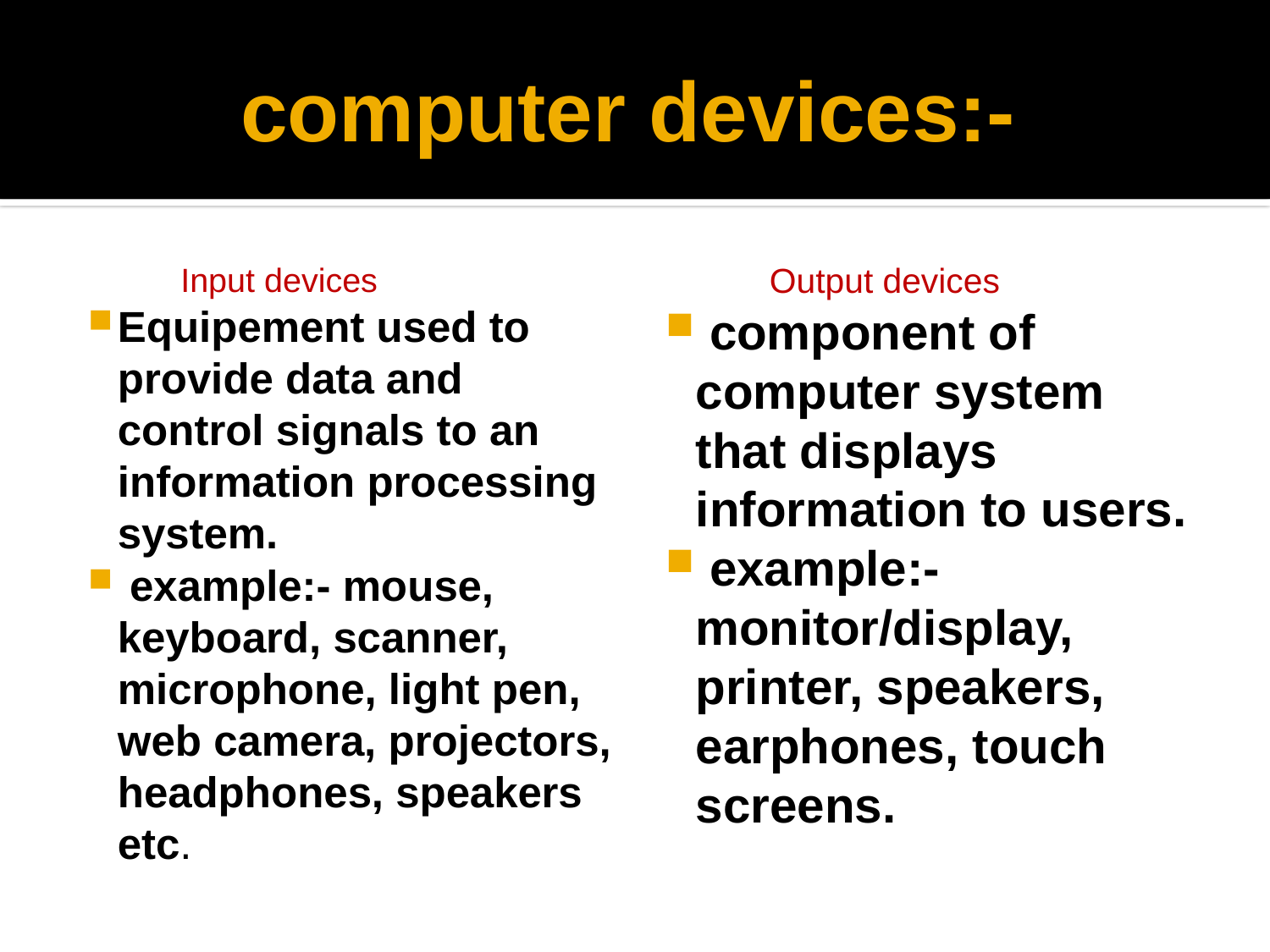

# computer devices:-
          Input devices
Equipement used to provide data and control signals to an information processing system.
 example:- mouse, keyboard, scanner, microphone, light pen, web camera, projectors, headphones, speakers etc.
           Output devices
 component of computer system that displays information to users.
 example:- monitor/display, printer, speakers, earphones, touch screens.